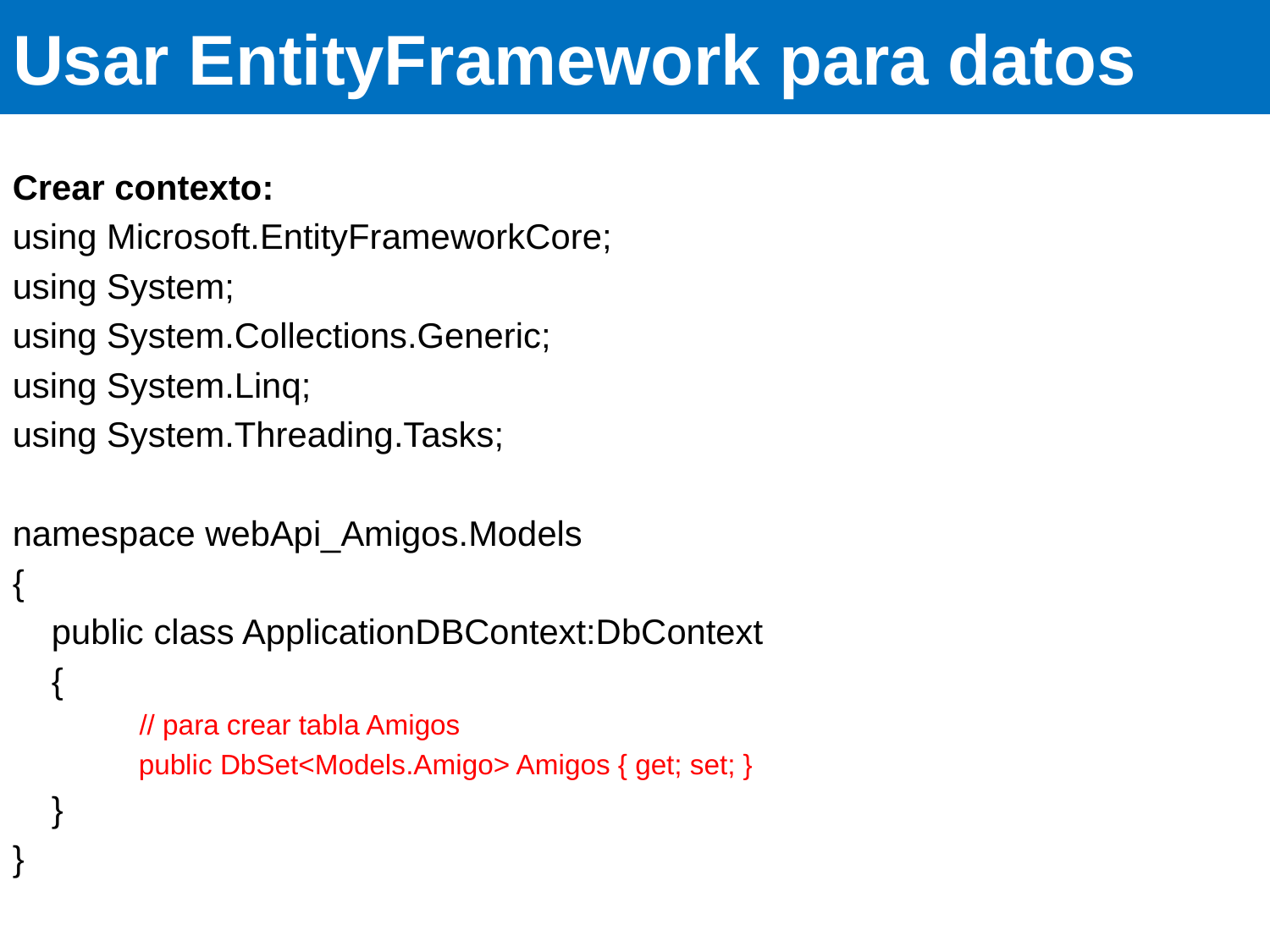

# Usar EntityFramework para datos
Crear contexto:
using Microsoft.EntityFrameworkCore;
using System;
using System.Collections.Generic;
using System.Linq;
using System.Threading.Tasks;

namespace webApi_Amigos.Models
{
    public class ApplicationDBContext:DbContext
    {
	  // para crear tabla Amigos
        public DbSet<Models.Amigo> Amigos { get; set; }
    }
}